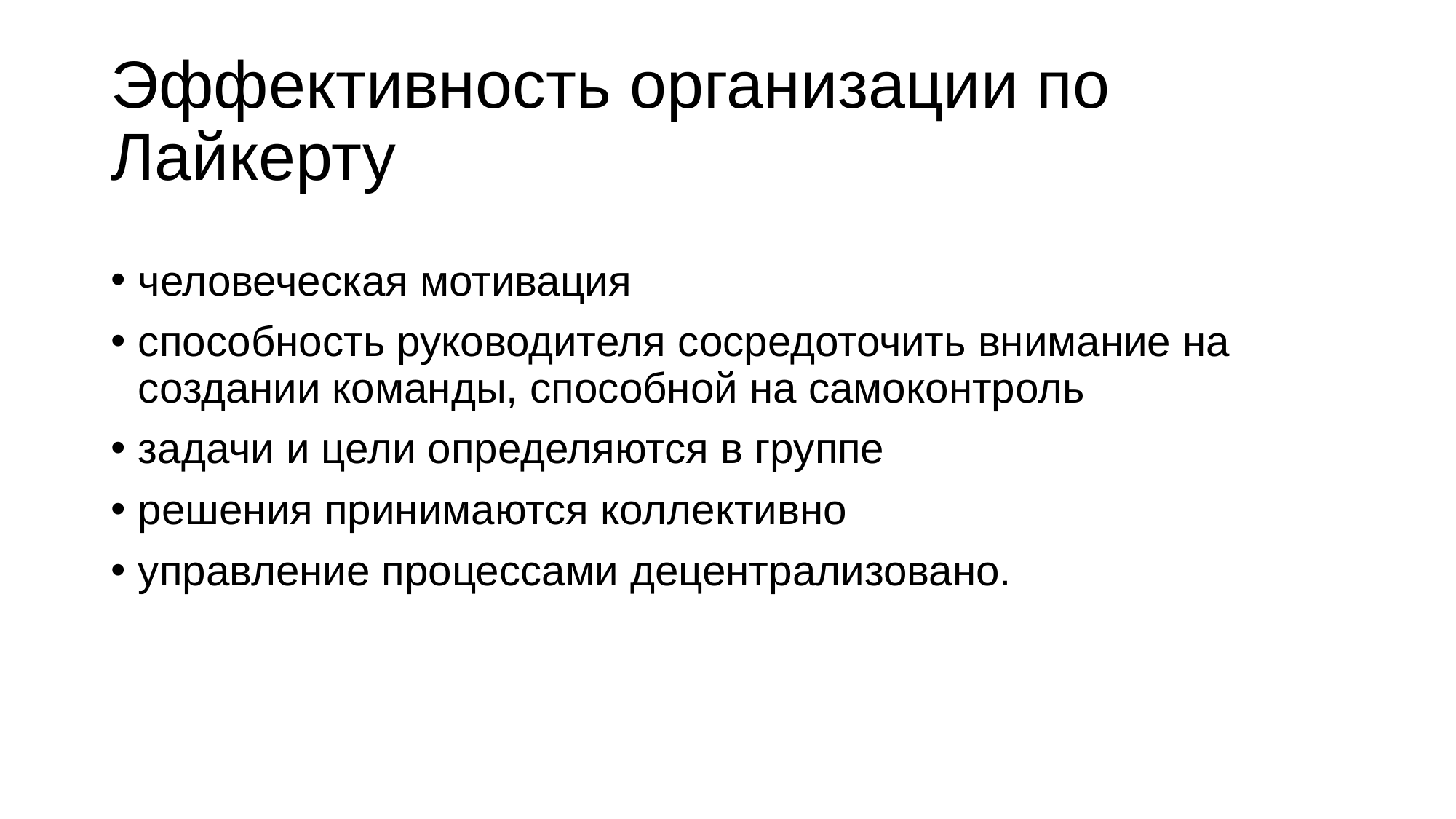

# Эффективность организации по Лайкерту
человеческая мотивация
способность руководителя сосредоточить внимание на создании команды, способной на самоконтроль
задачи и цели определяются в группе
решения принимаются коллективно
управление процессами децентрализовано.